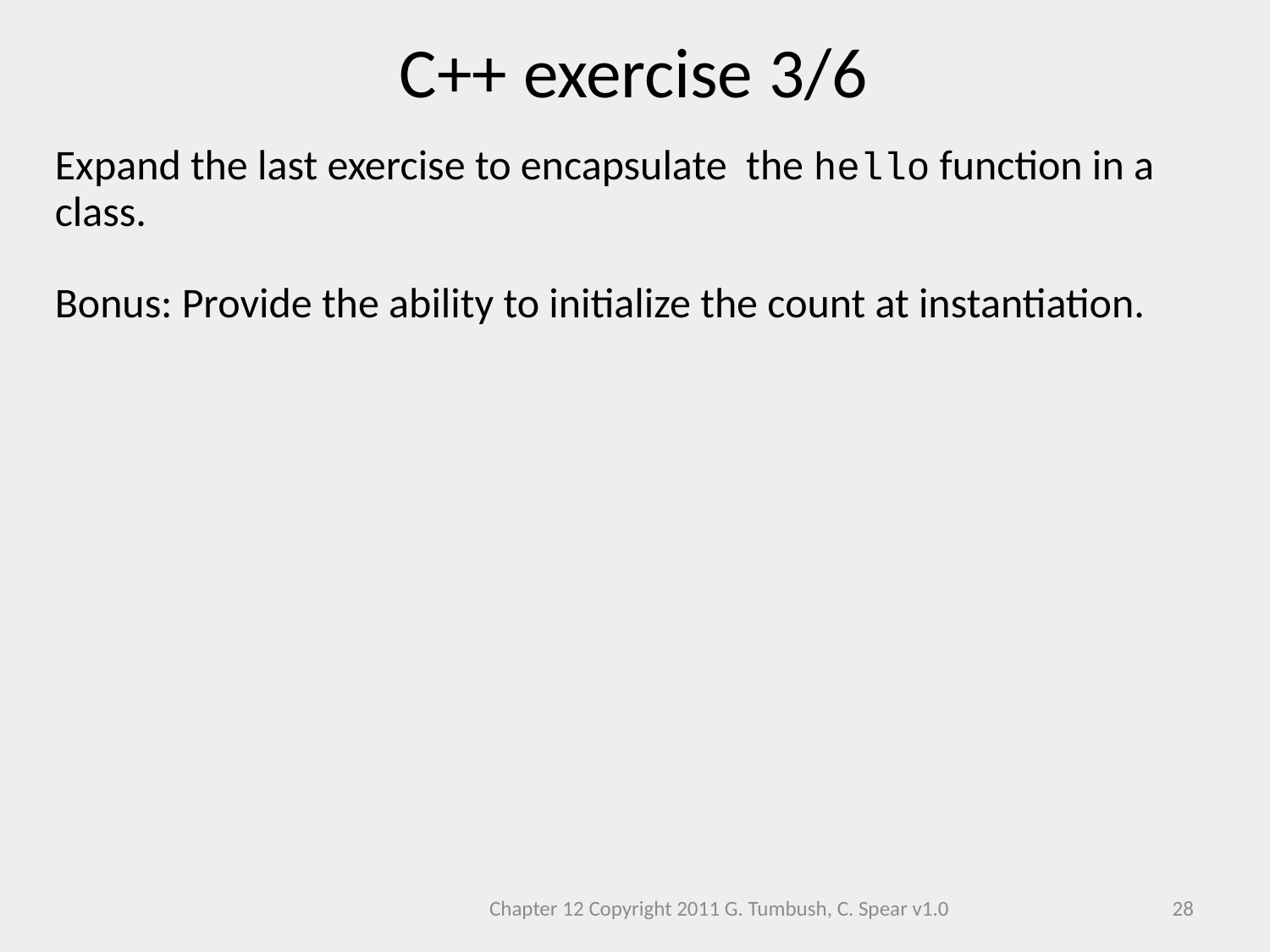

C++ exercise 3/6
Expand the last exercise to encapsulate  the hello function in a class.

Bonus: Provide the ability to initialize the count at instantiation.
Chapter 12 Copyright 2011 G. Tumbush, C. Spear v1.0
28